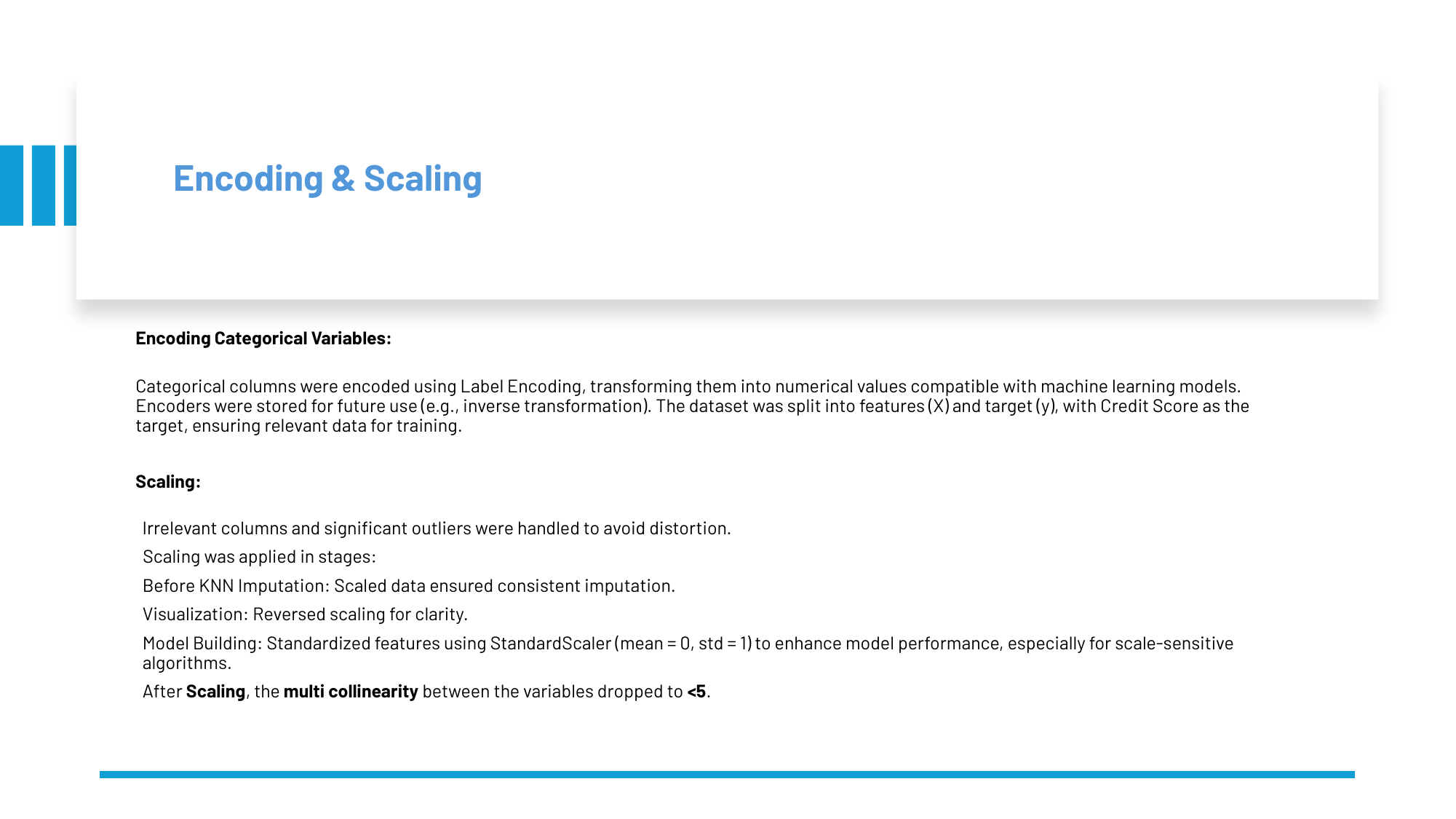

Encoding & Scaling
Encoding Categorical Variables:
Categorical columns were encoded using Label Encoding, transforming them into numerical values compatible with machine learning models. Encoders were stored for future use (e.g., inverse transformation). The dataset was split into features (X) and target (y), with Credit Score as the target, ensuring relevant data for training.

Scaling:
  Irrelevant columns and significant outliers were handled to avoid distortion.
  Scaling was applied in stages:
Before KNN Imputation: Scaled data ensured consistent imputation.
Visualization: Reversed scaling for clarity.
Model Building: Standardized features using StandardScaler (mean = 0, std = 1) to enhance model performance, especially for scale-sensitive algorithms.
After Scaling, the multi collinearity between the variables dropped to <5.